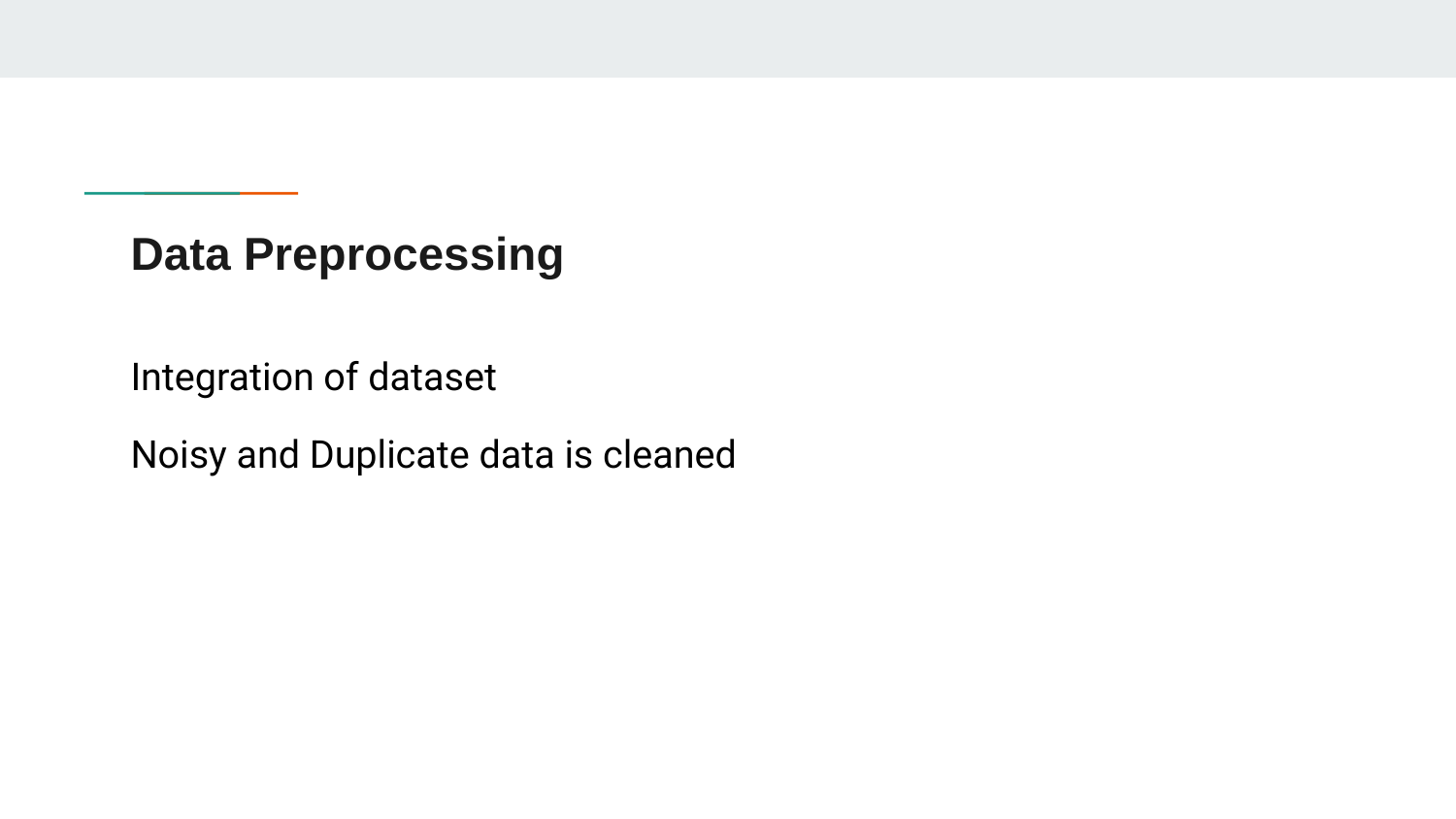

# Data Preprocessing
Integration of dataset
Noisy and Duplicate data is cleaned